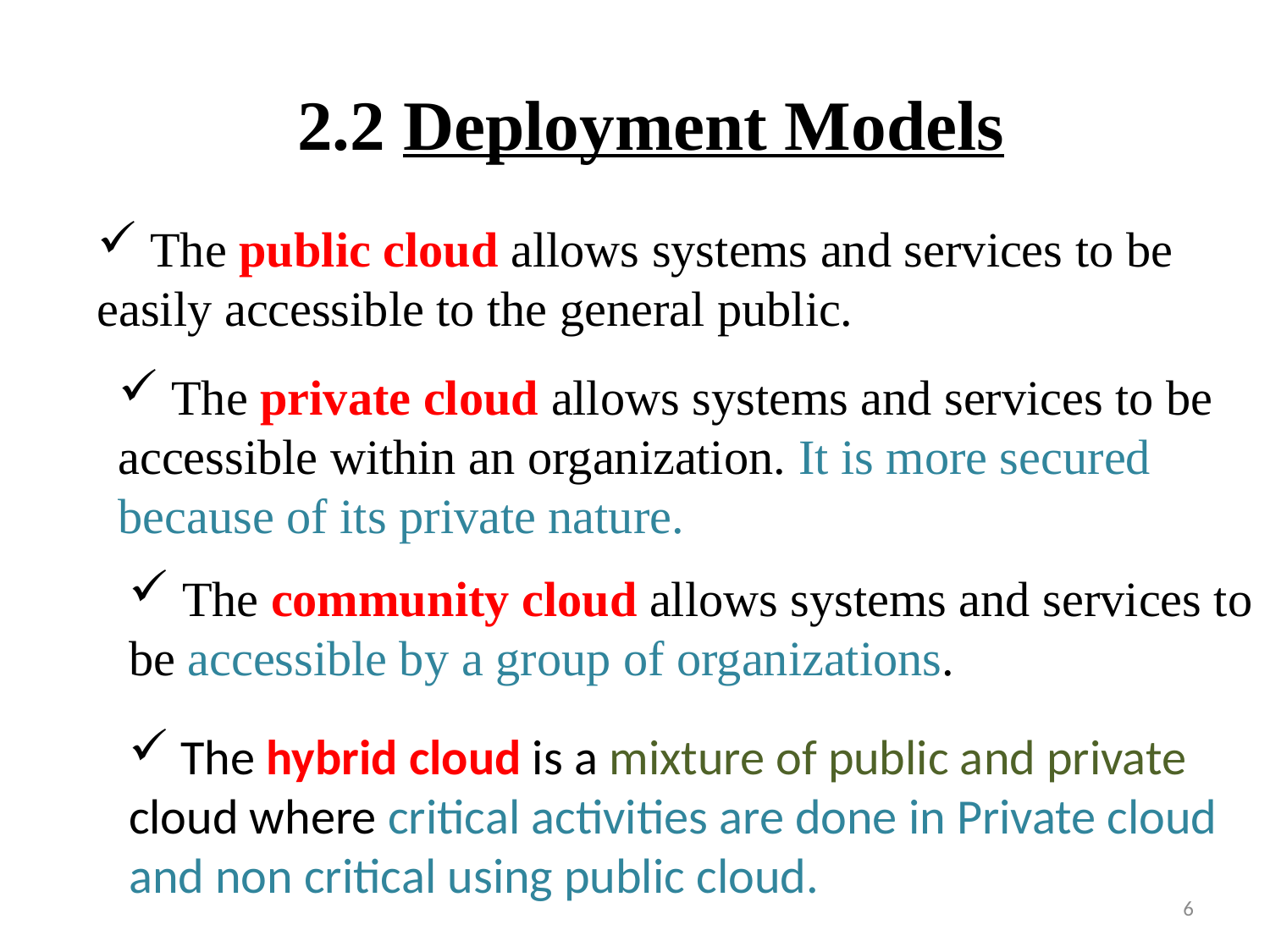

# 2.2 Deployment Models
 The public cloud allows systems and services to be easily accessible to the general public.
 The private cloud allows systems and services to be accessible within an organization. It is more secured because of its private nature.
 The community cloud allows systems and services to be accessible by a group of organizations.
 The hybrid cloud is a mixture of public and private cloud where critical activities are done in Private cloud and non critical using public cloud.
6